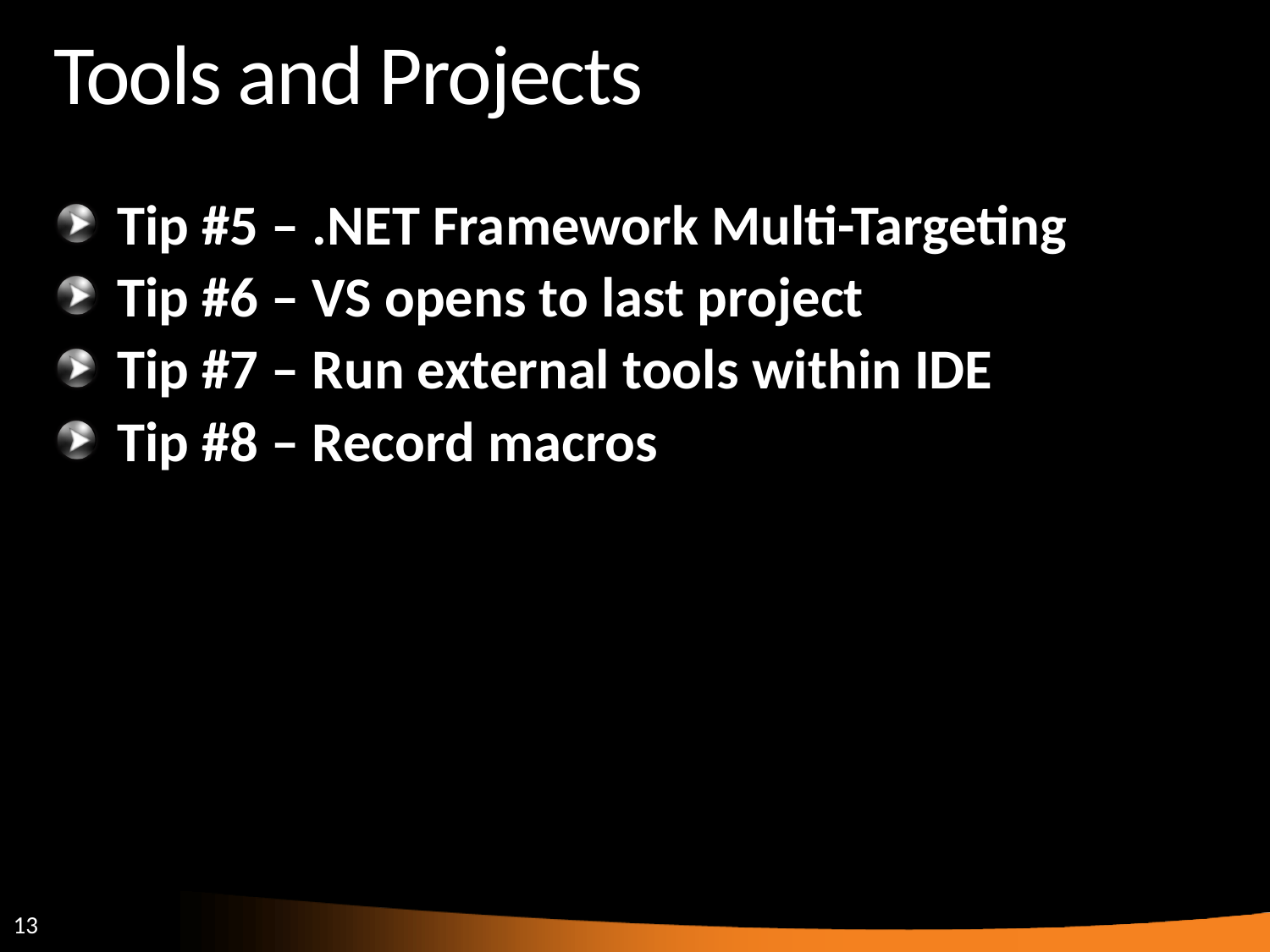

# Tools and Projects
Tip #5 – .NET Framework Multi-Targeting
Tip #6 – VS opens to last project
Tip #7 – Run external tools within IDE
Tip #8 – Record macros